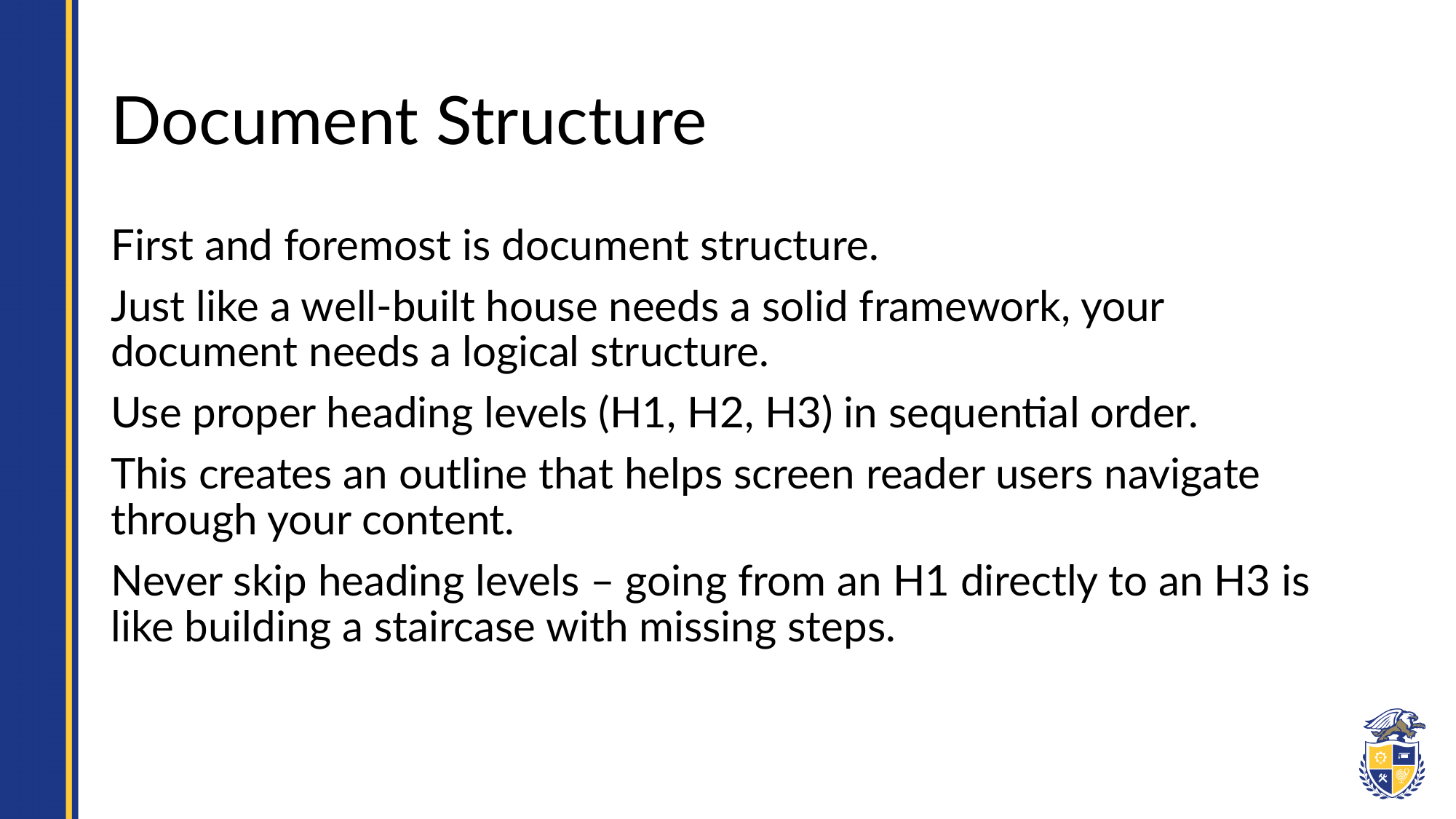

# Document Structure
First and foremost is document structure.
Just like a well-built house needs a solid framework, your document needs a logical structure.
Use proper heading levels (H1, H2, H3) in sequential order.
This creates an outline that helps screen reader users navigate through your content.
Never skip heading levels – going from an H1 directly to an H3 is like building a staircase with missing steps.